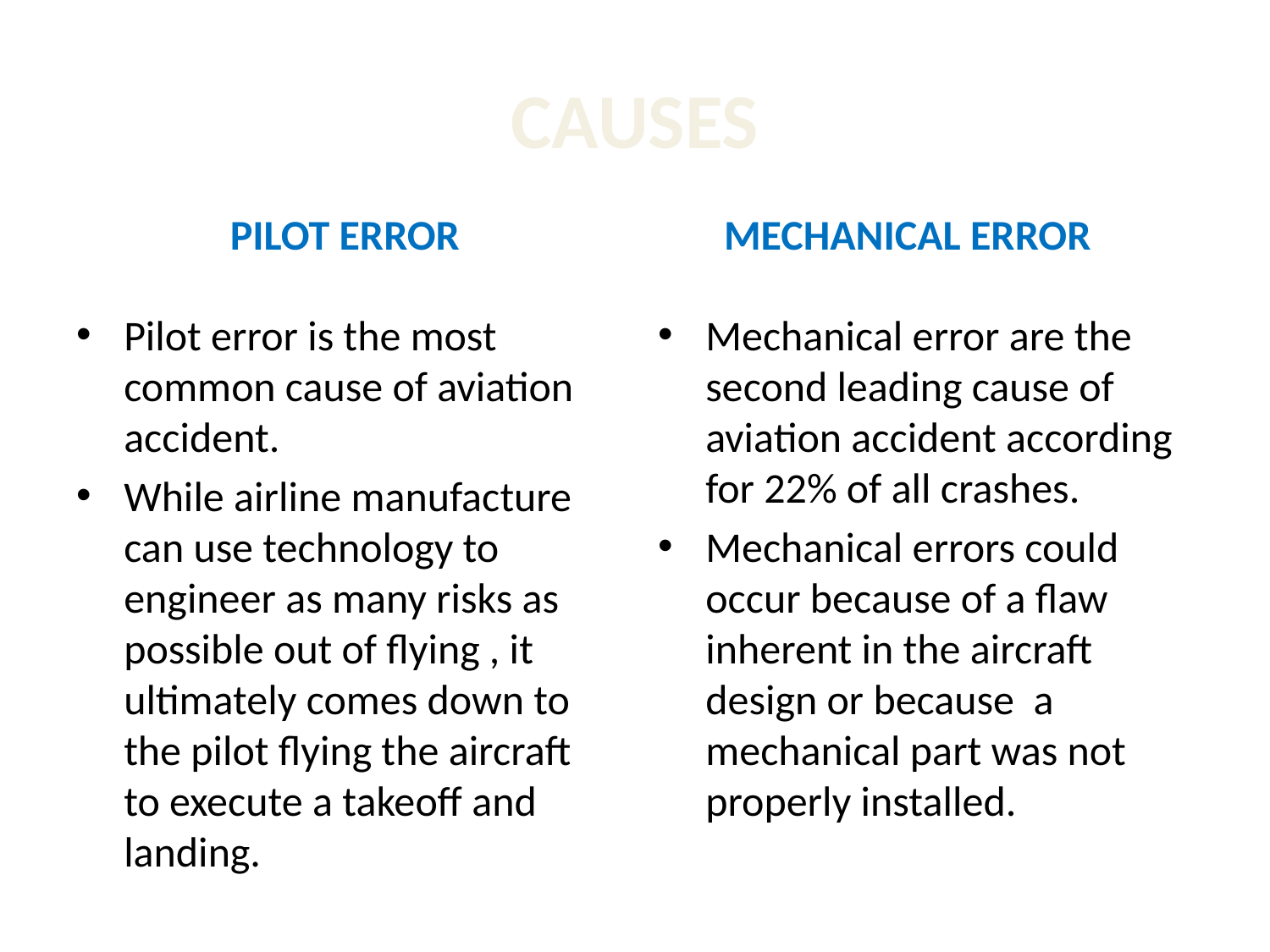

# CAUSES
                PILOT ERROR
        MECHANICAL ERROR
Pilot error is the most common cause of aviation accident.
While airline manufacture can use technology to engineer as many risks as possible out of flying , it ultimately comes down to the pilot flying the aircraft to execute a takeoff and landing.

Mechanical error are the second leading cause of aviation accident according for 22% of all crashes.
Mechanical errors could occur because of a flaw inherent in the aircraft design or because  a mechanical part was not properly installed.